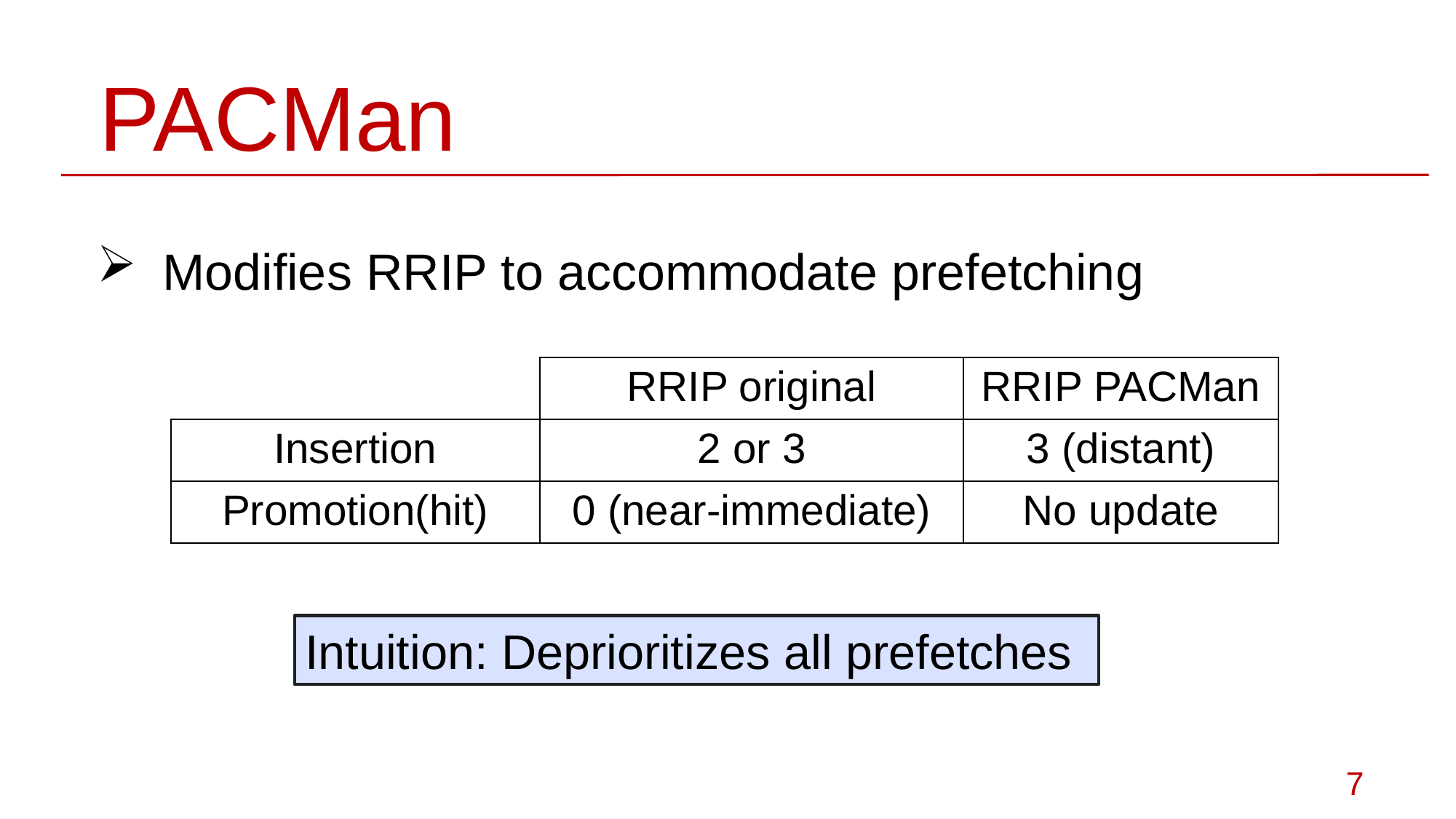

# PACMan
Modifies RRIP to accommodate prefetching
|  | RRIP original | RRIP PACMan |
| --- | --- | --- |
| Insertion | 2 or 3 | 3 (distant) |
| Promotion(hit) | 0 (near-immediate) | No update |
Intuition: Deprioritizes all prefetches
7